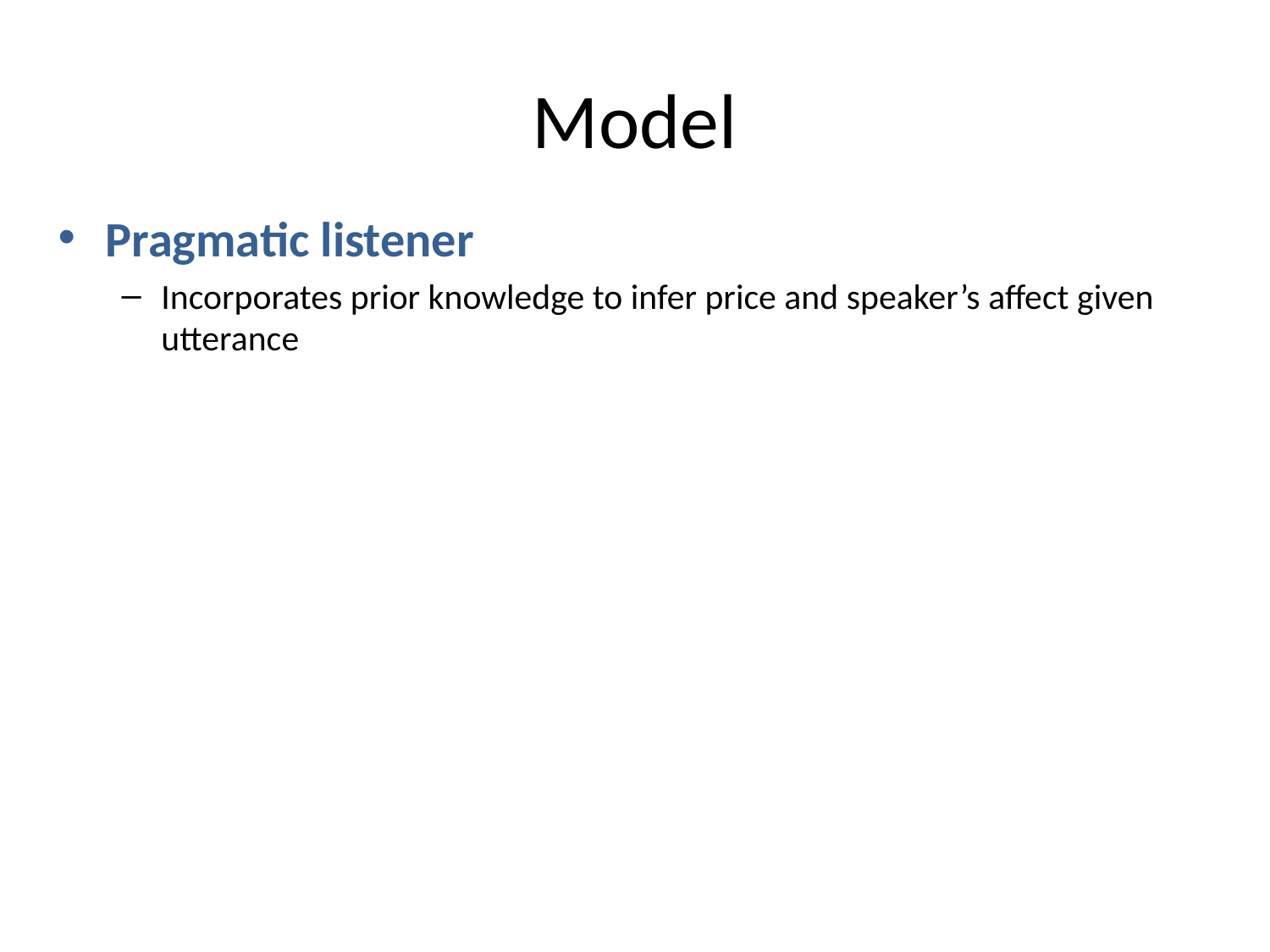

# Model
Pragmatic listener
Incorporates prior knowledge to infer price and speaker’s affect given utterance